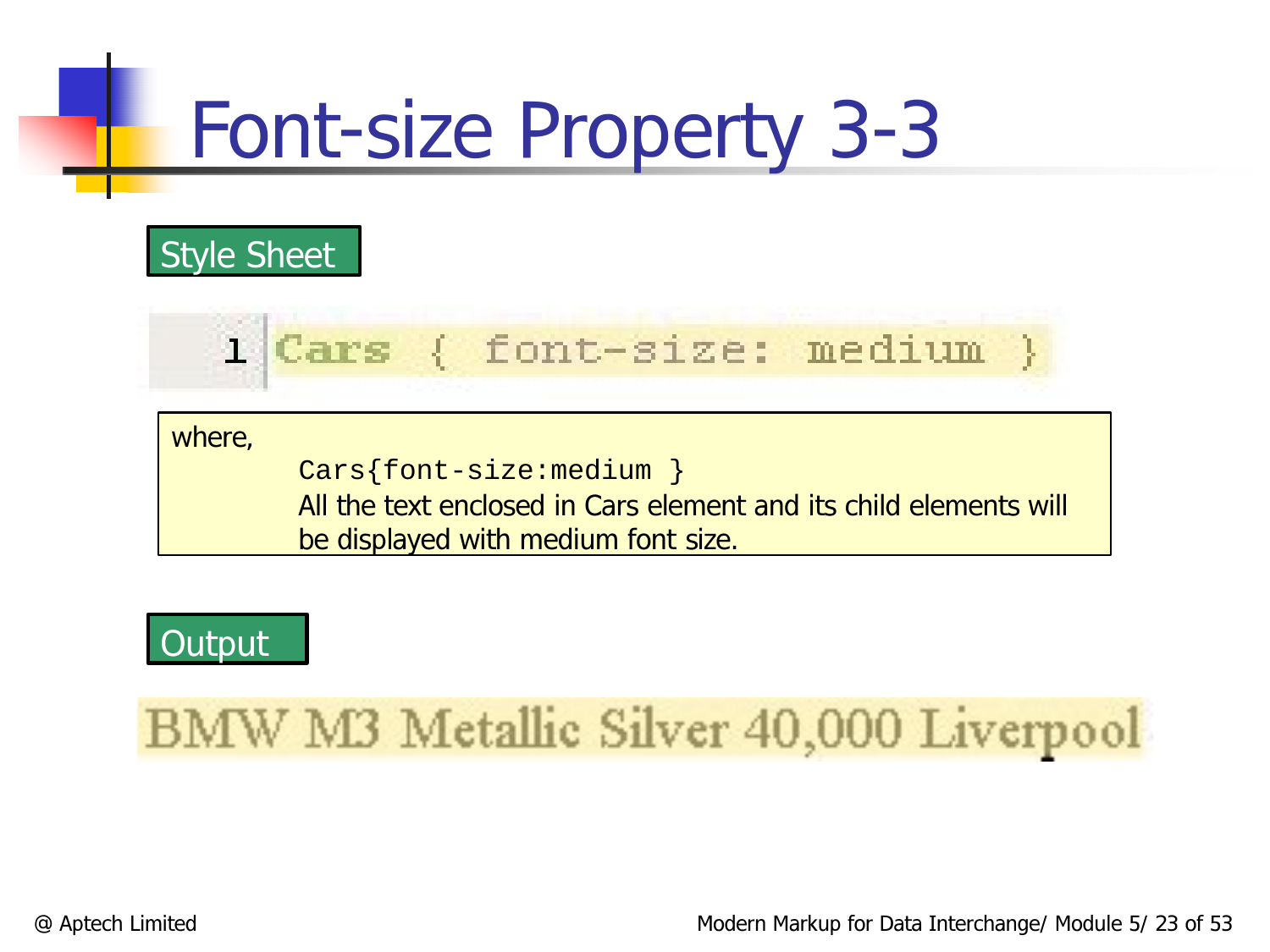

# Font-size Property 3-3

Style Sheet

where,
Cars{font-size:medium }
All the text enclosed in Cars element and its child elements will  be displayed with medium font size.
Output

@ Aptech Limited
Modern Markup for Data Interchange/ Module 5/ 23 of 53